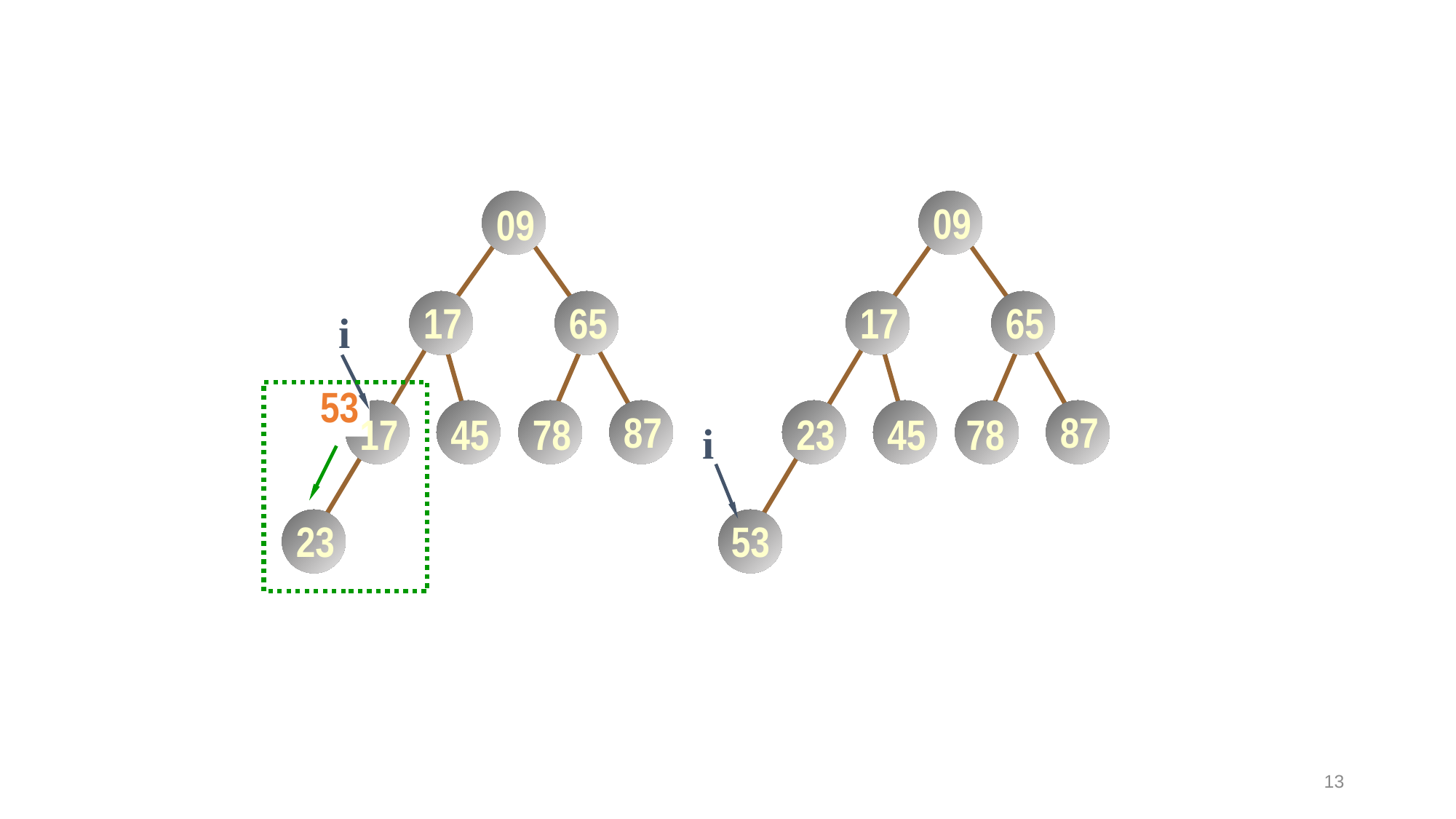

09
09

17

65

17

65
i

53

87

87
17
45
78
23
45
78
i

23

53
13